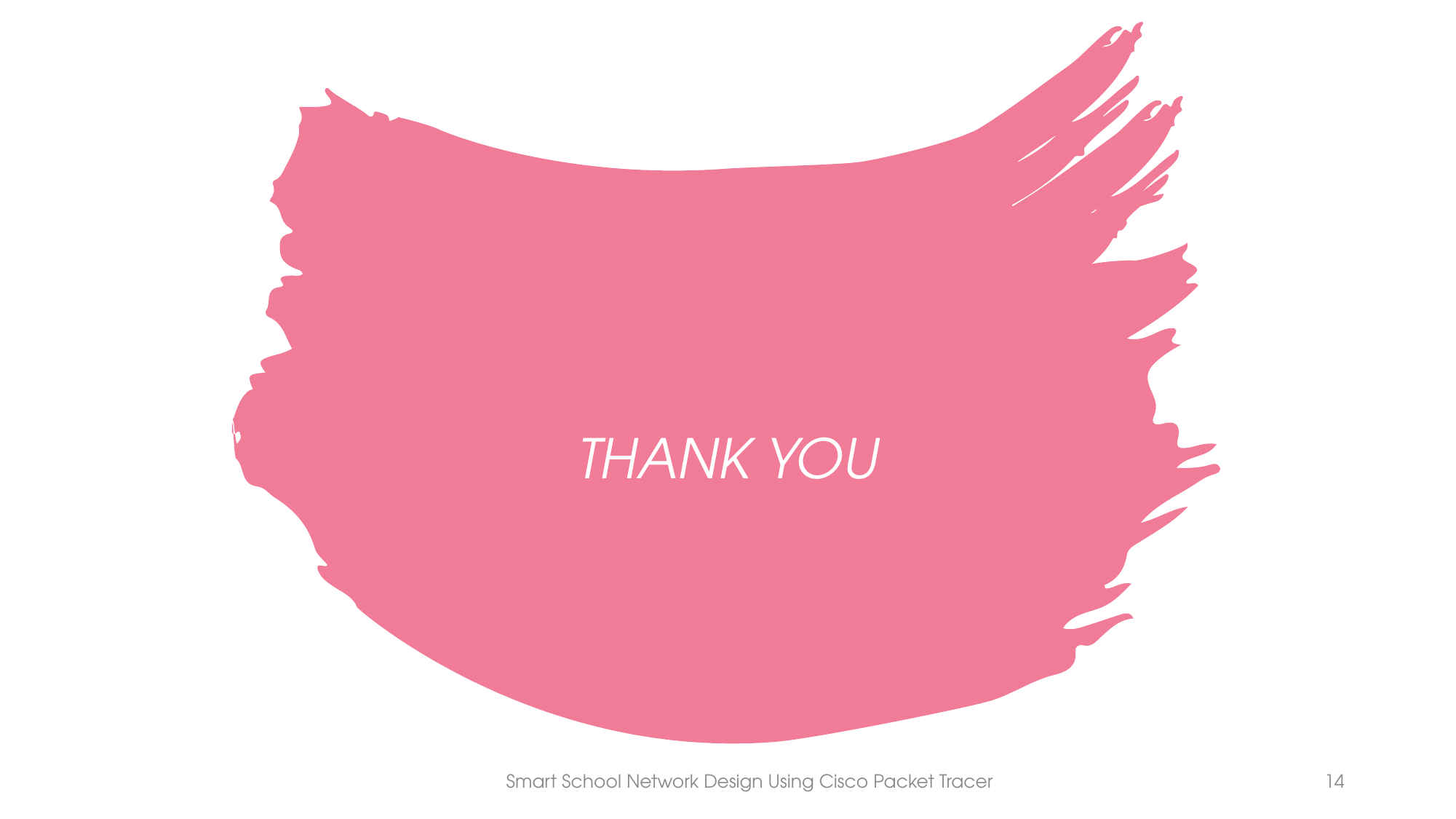

# THANK YOU
Smart School Network Design Using Cisco Packet Tracer
14